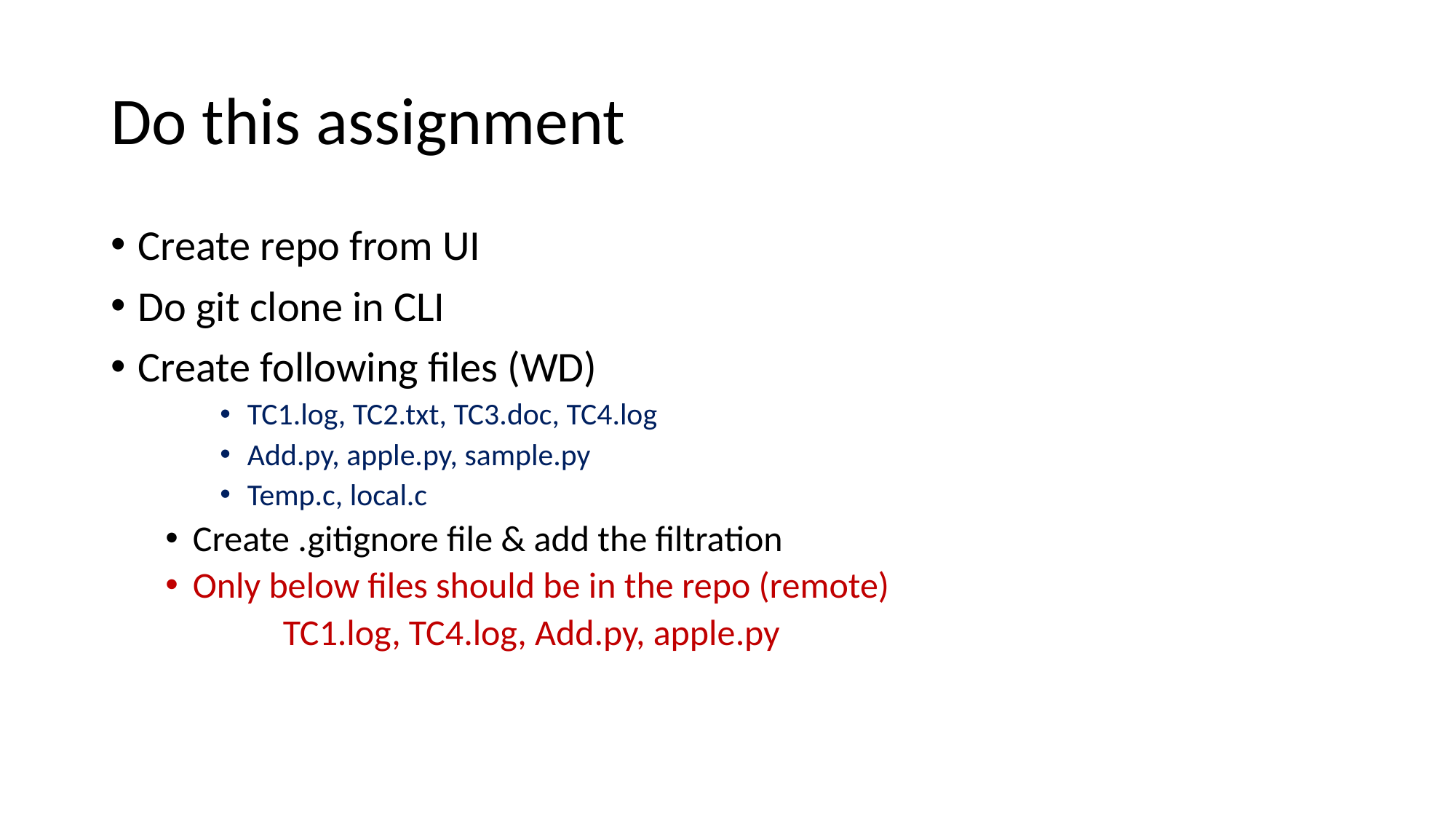

# Do this assignment
Create repo from UI
Do git clone in CLI
Create following files (WD)
TC1.log, TC2.txt, TC3.doc, TC4.log
Add.py, apple.py, sample.py
Temp.c, local.c
Create .gitignore file & add the filtration
Only below files should be in the repo (remote)
	 TC1.log, TC4.log, Add.py, apple.py